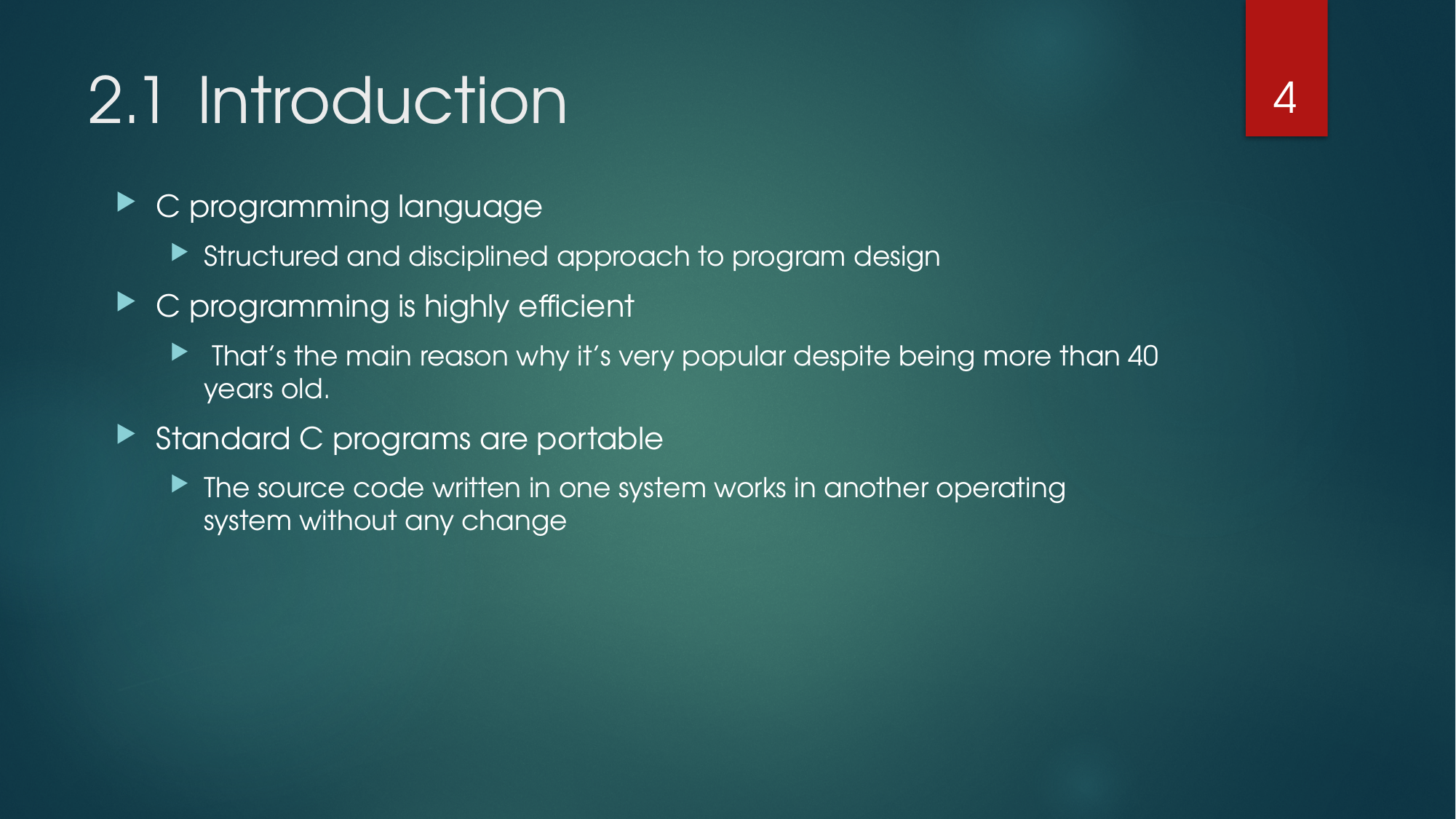

4
# 2.1	Introduction
C programming language
Structured and disciplined approach to program design
C programming is highly efficient
 That’s the main reason why it’s very popular despite being more than 40 years old.
Standard C programs are portable
The source code written in one system works in another operating system without any change